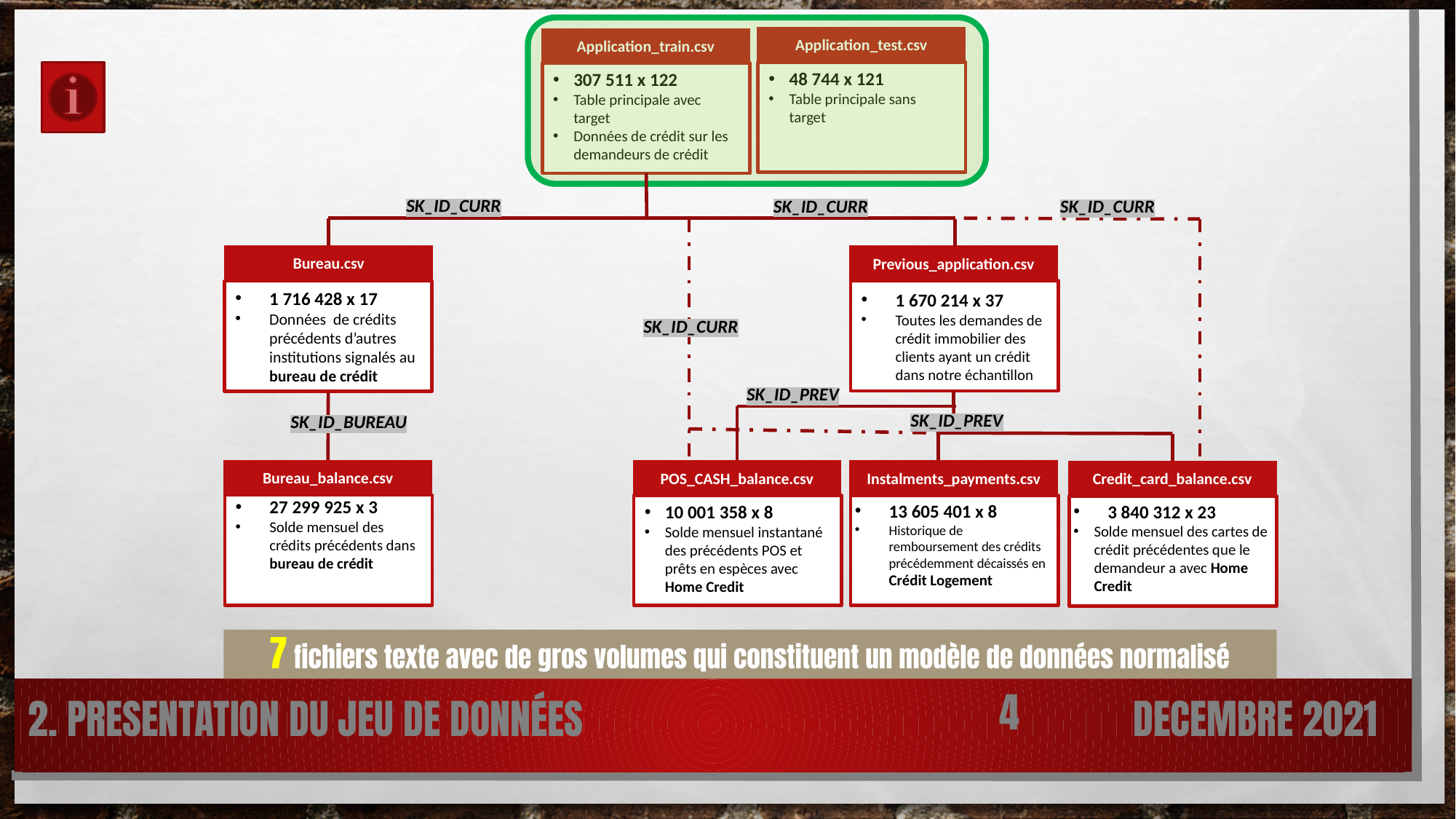

Application_test.csv
48 744 x 121
Table principale sans target
Application_train.csv
307 511 x 122
Table principale avec target
Données de crédit sur les demandeurs de crédit

SK_ID_CURR
SK_ID_CURR
SK_ID_CURR
Bureau.csv
1 716 428 x 17
Données  de crédits précédents d’autres institutions signalés au bureau de crédit
Previous_application.csv
1 670 214 x 37
Toutes les demandes de crédit immobilier des clients ayant un crédit dans notre échantillon
SK_ID_CURR
SK_ID_PREV
SK_ID_PREV
SK_ID_BUREAU
Bureau_balance.csv
27 299 925 x 3
Solde mensuel des crédits précédents dans bureau de crédit

POS_CASH_balance.csv
10 001 358 x 8
Solde mensuel instantané des précédents POS et prêts en espèces avec Home Credit

Instalments_payments.csv
13 605 401 x 8
Historique de remboursement des crédits précédemment décaissés en Crédit Logement

Credit_card_balance.csv
3 840 312 x 23
Solde mensuel des cartes de crédit précédentes que le demandeur a avec Home Credit

7 fichiers texte avec de gros volumes qui constituent un modèle de données normalisé
2. Presentation du jeu de données
4
DECEMBRE 2021